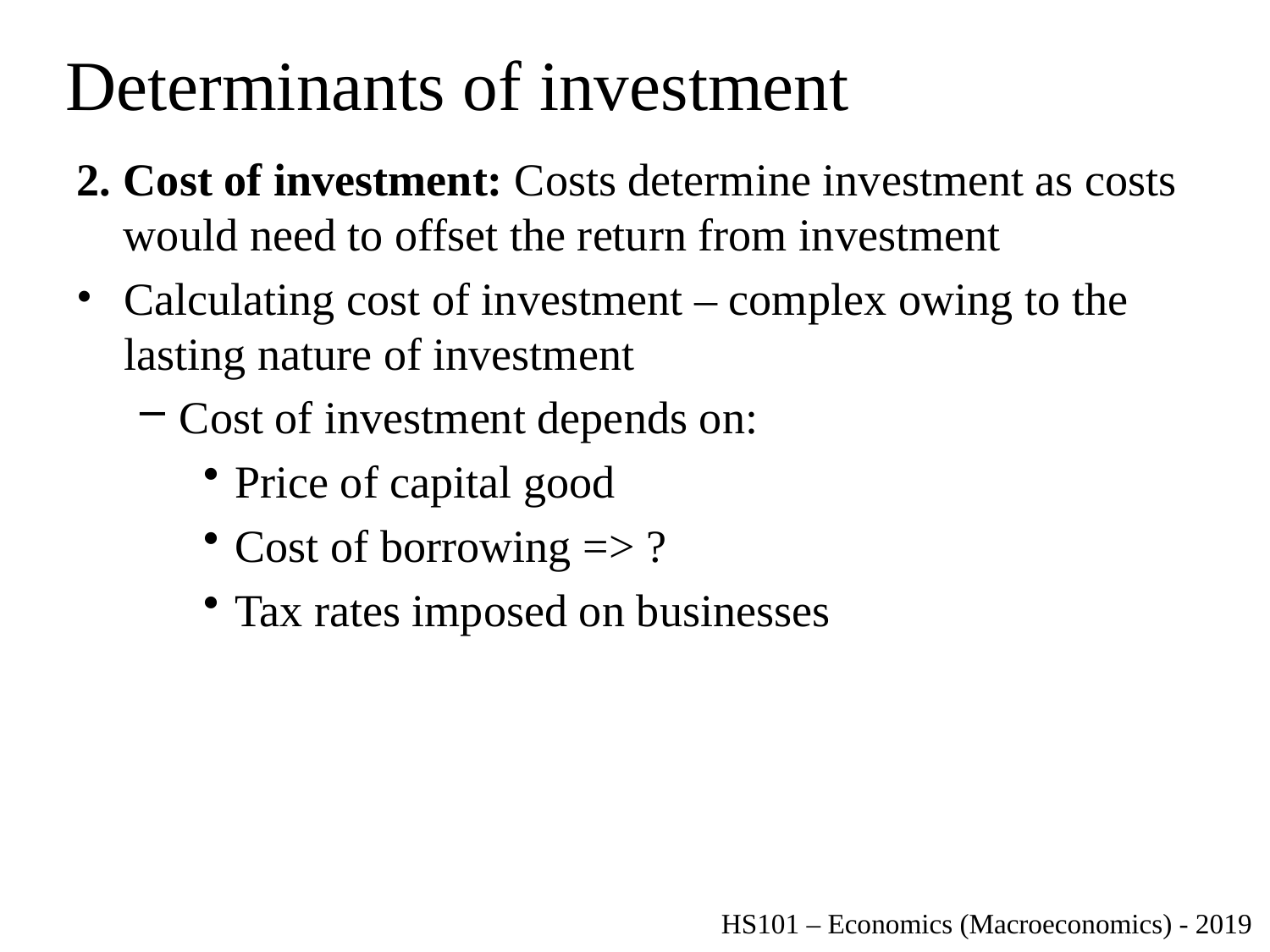

# Determinants of investment
Cost of investment: Costs determine investment as costs would need to offset the return from investment
Calculating cost of investment – complex owing to the lasting nature of investment
Cost of investment depends on:
Price of capital good
Cost of borrowing => ?
Tax rates imposed on businesses
HS101 – Economics (Macroeconomics) - 2019